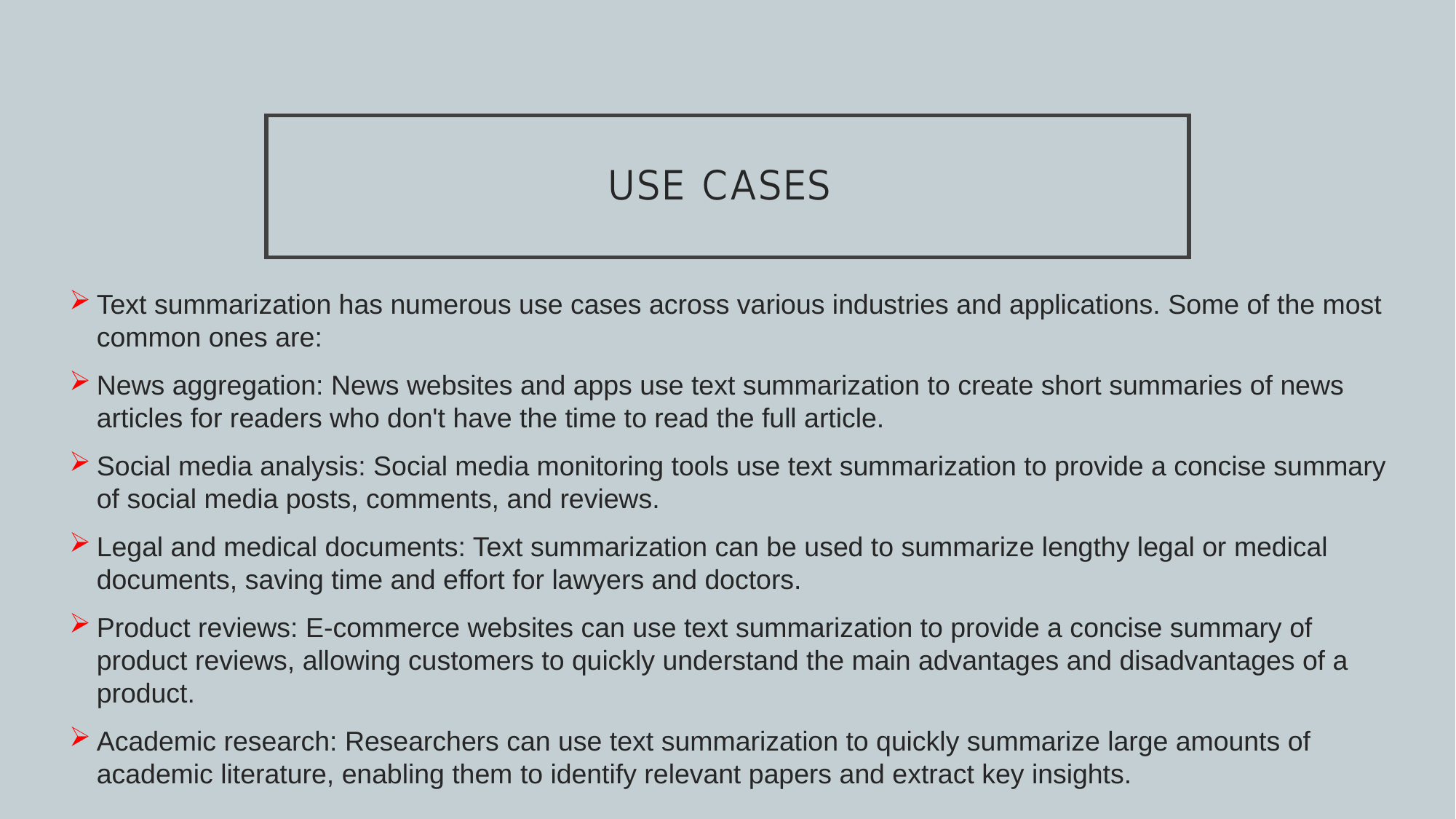

# USE CASES
Text summarization has numerous use cases across various industries and applications. Some of the most common ones are:
News aggregation: News websites and apps use text summarization to create short summaries of news articles for readers who don't have the time to read the full article.
Social media analysis: Social media monitoring tools use text summarization to provide a concise summary of social media posts, comments, and reviews.
Legal and medical documents: Text summarization can be used to summarize lengthy legal or medical documents, saving time and effort for lawyers and doctors.
Product reviews: E-commerce websites can use text summarization to provide a concise summary of product reviews, allowing customers to quickly understand the main advantages and disadvantages of a product.
Academic research: Researchers can use text summarization to quickly summarize large amounts of academic literature, enabling them to identify relevant papers and extract key insights.